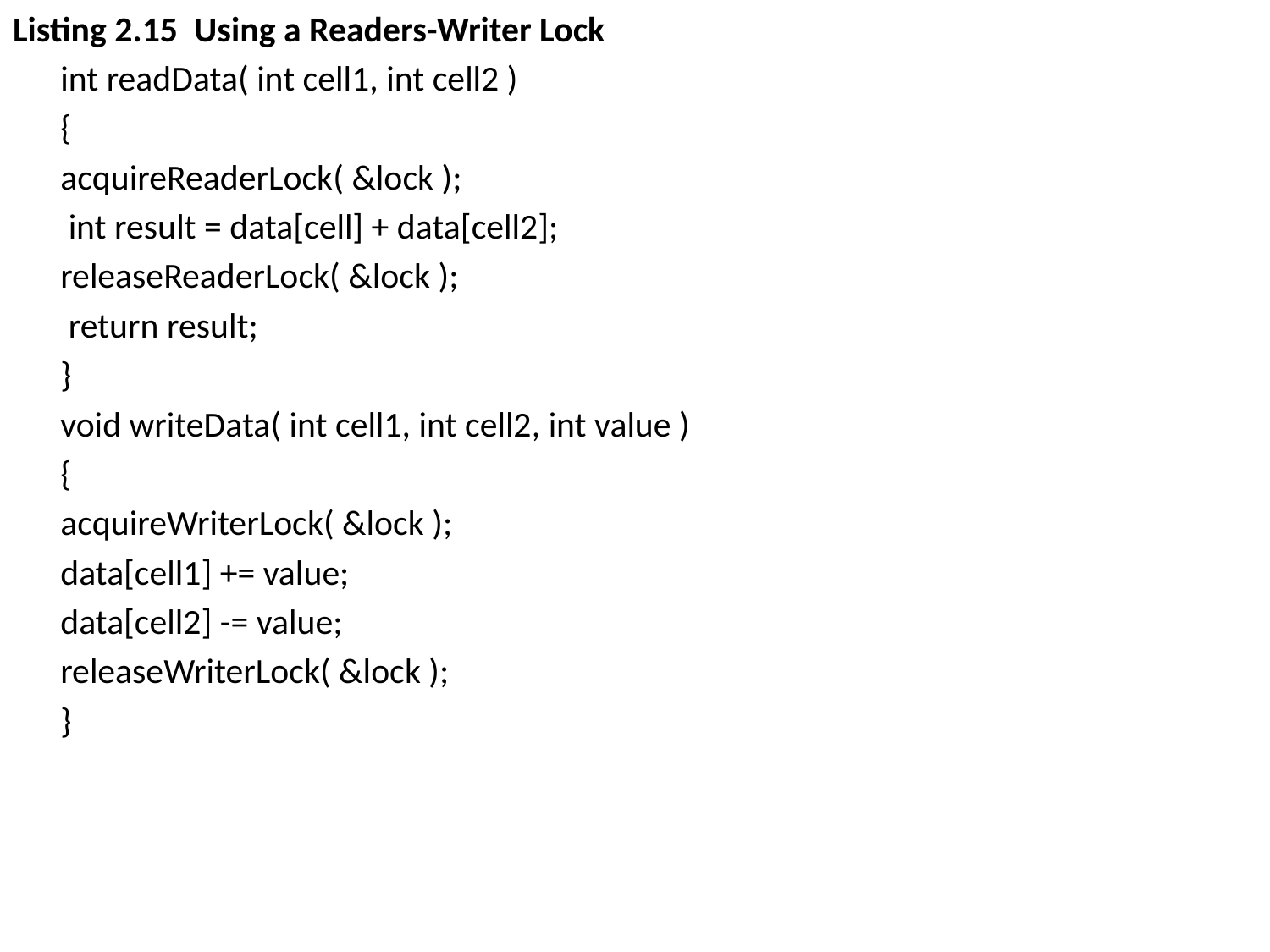

Listing 2.15  Using a Readers-Writer Lock
	int readData( int cell1, int cell2 )
	{
	acquireReaderLock( &lock );
	 int result = data[cell] + data[cell2];
	releaseReaderLock( &lock );
	 return result;
	}
	void writeData( int cell1, int cell2, int value )
	{
	acquireWriterLock( &lock );
	data[cell1] += value;
	data[cell2] -= value;
	releaseWriterLock( &lock );
 	}